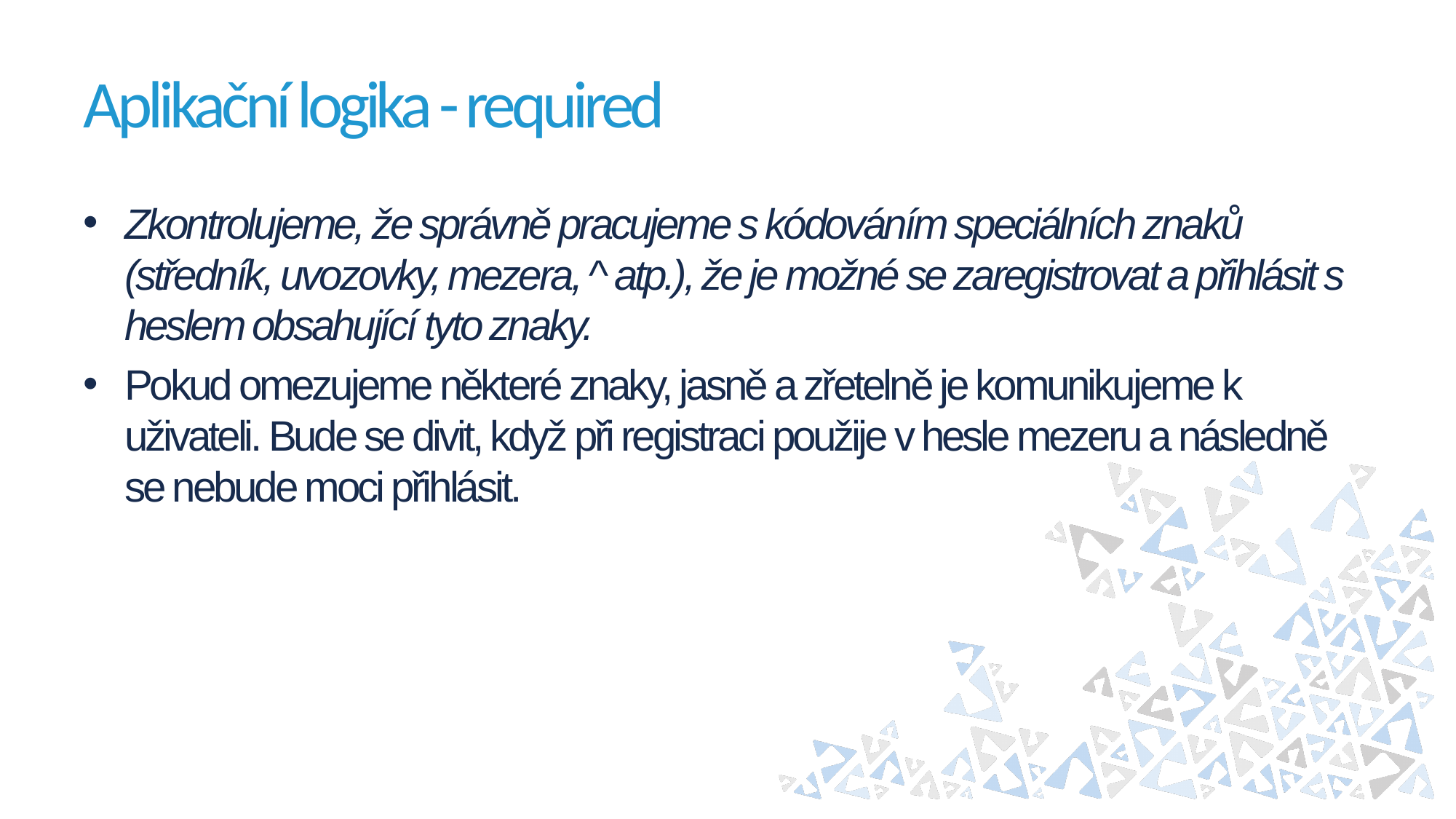

# Aplikační logika - required
Zkontrolujeme, že správně pracujeme s kódováním speciálních znaků (středník, uvozovky, mezera, ^ atp.), že je možné se zaregistrovat a přihlásit s heslem obsahující tyto znaky.
Pokud omezujeme některé znaky, jasně a zřetelně je komunikujeme k uživateli. Bude se divit, když při registraci použije v hesle mezeru a následně se nebude moci přihlásit.